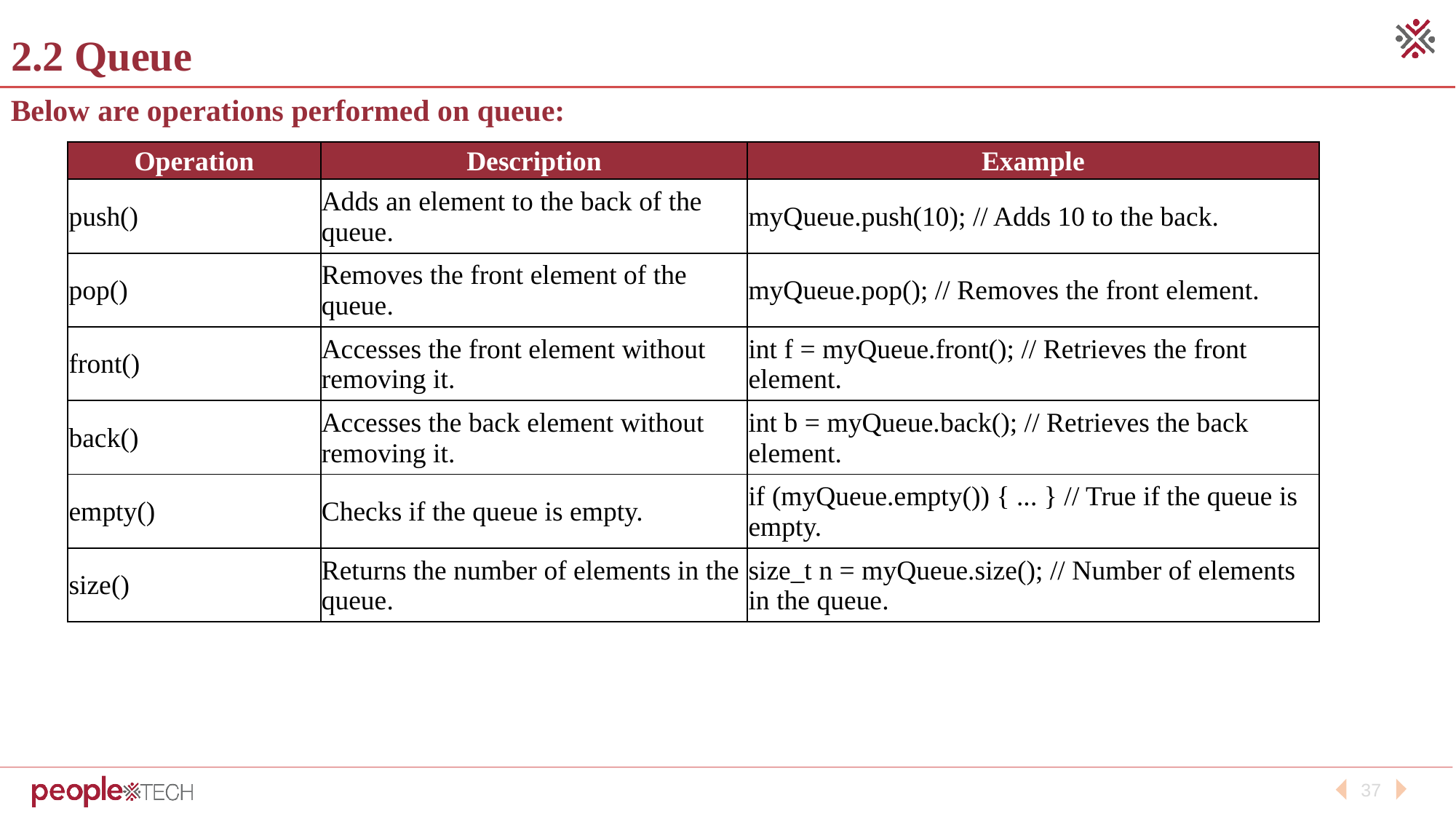

2.2 Queue
Below are operations performed on queue:
| Operation | Description | Example |
| --- | --- | --- |
| push() | Adds an element to the back of the queue. | myQueue.push(10); // Adds 10 to the back. |
| pop() | Removes the front element of the queue. | myQueue.pop(); // Removes the front element. |
| front() | Accesses the front element without removing it. | int f = myQueue.front(); // Retrieves the front element. |
| back() | Accesses the back element without removing it. | int b = myQueue.back(); // Retrieves the back element. |
| empty() | Checks if the queue is empty. | if (myQueue.empty()) { ... } // True if the queue is empty. |
| size() | Returns the number of elements in the queue. | size\_t n = myQueue.size(); // Number of elements in the queue. |